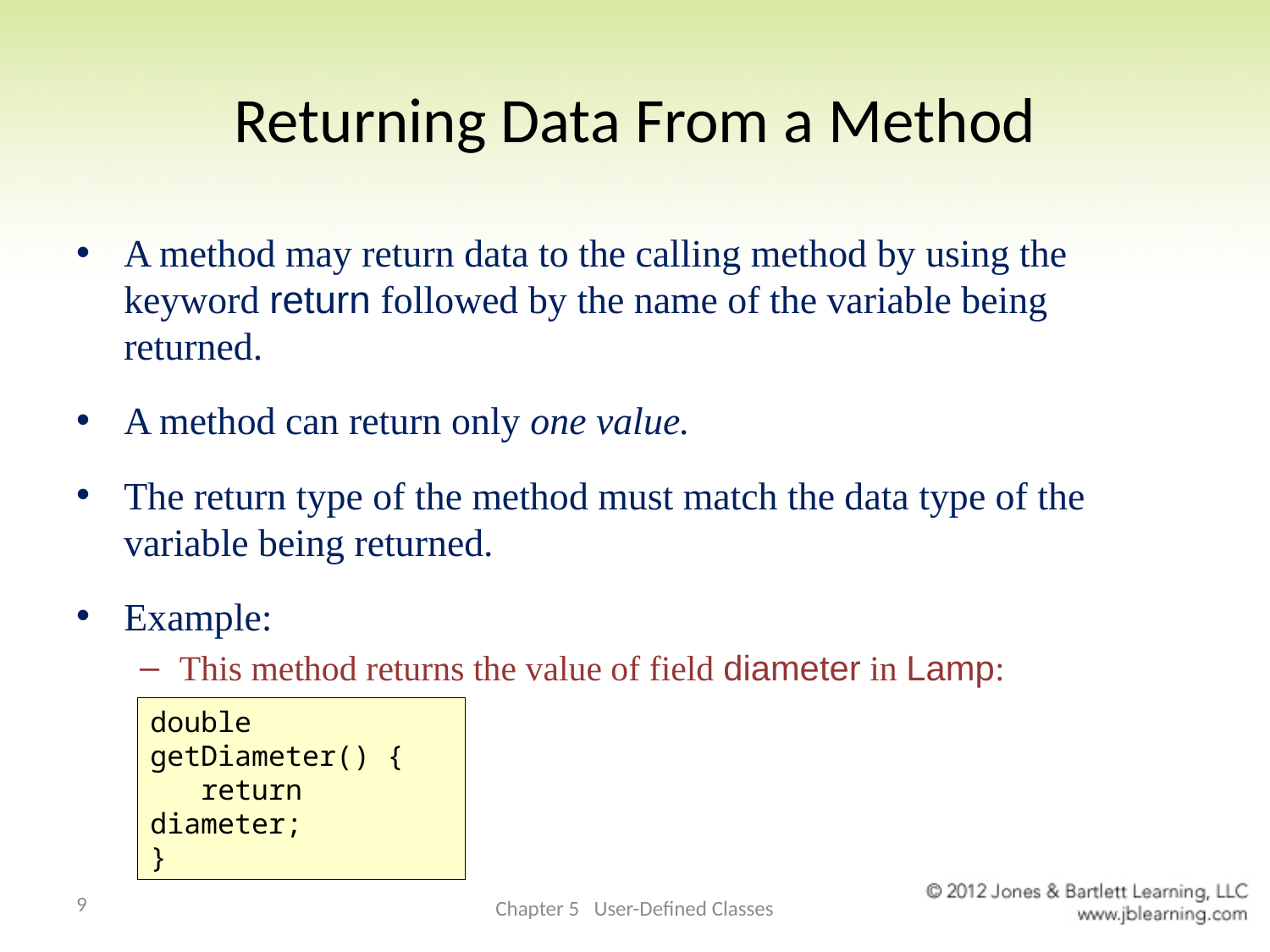

# Returning Data From a Method
A method may return data to the calling method by using the keyword return followed by the name of the variable being returned.
A method can return only one value.
The return type of the method must match the data type of the variable being returned.
Example:
This method returns the value of field diameter in Lamp:

double getDiameter() {
   return diameter;
}
9
Chapter 5   User-Defined Classes